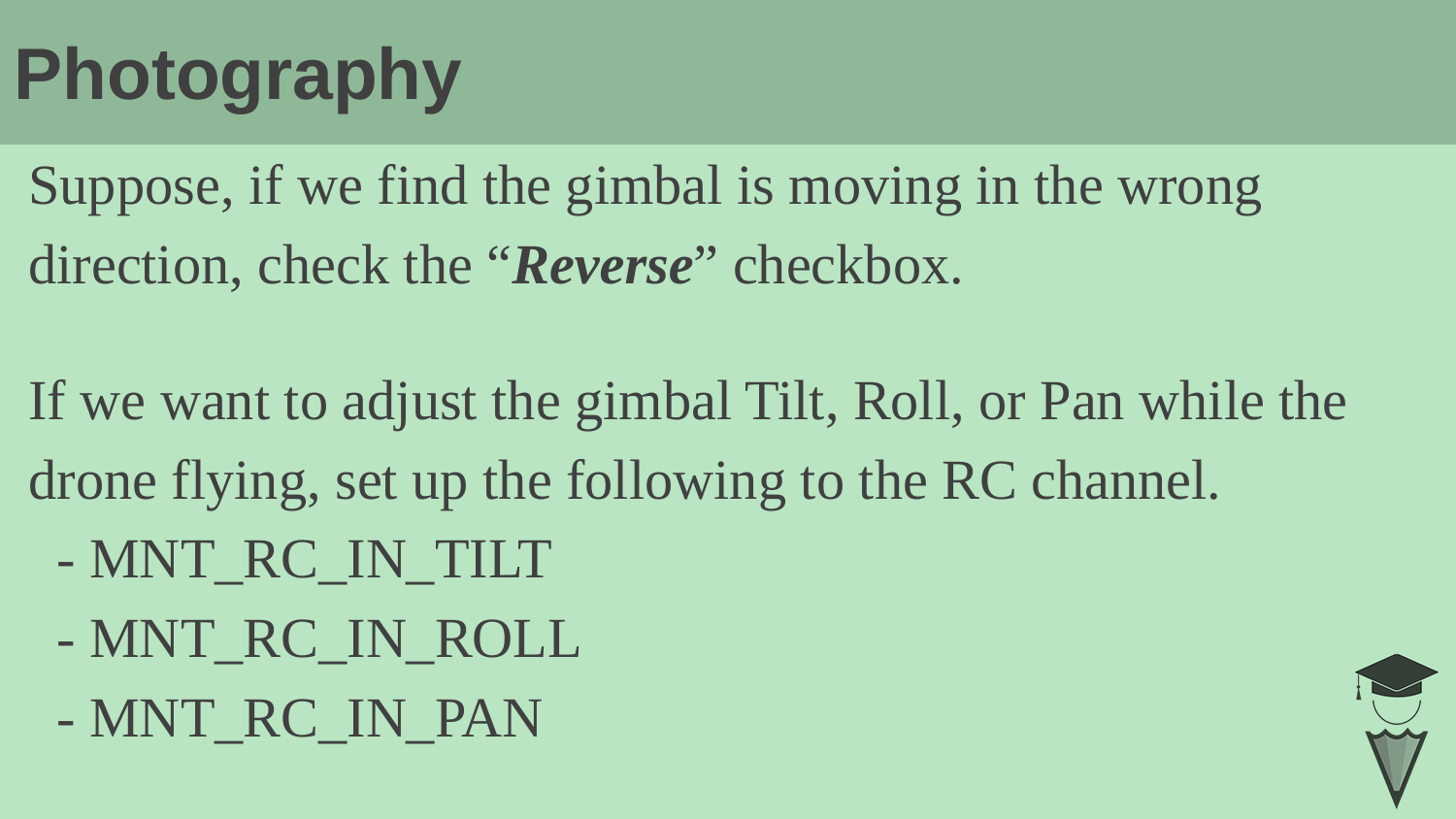

# Photography
 Suppose, if we find the gimbal is moving in the wrong
 direction, check the “Reverse” checkbox.

 If we want to adjust the gimbal Tilt, Roll, or Pan while the
 drone flying, set up the following to the RC channel.
   - MNT_RC_IN_TILT
   - MNT_RC_IN_ROLL
   - MNT_RC_IN_PAN